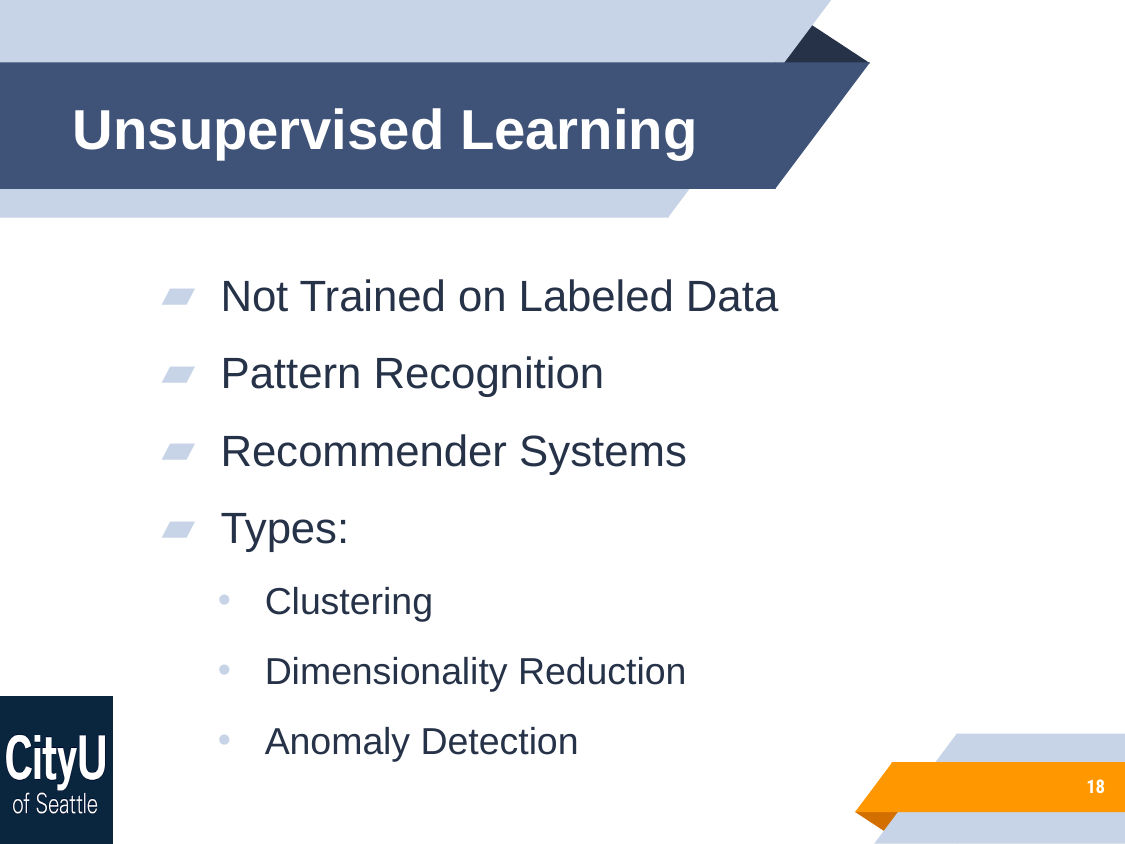

# Unsupervised Learning
 Not Trained on Labeled Data
 Pattern Recognition
 Recommender Systems
 Types:
Clustering
Dimensionality Reduction
Anomaly Detection
18